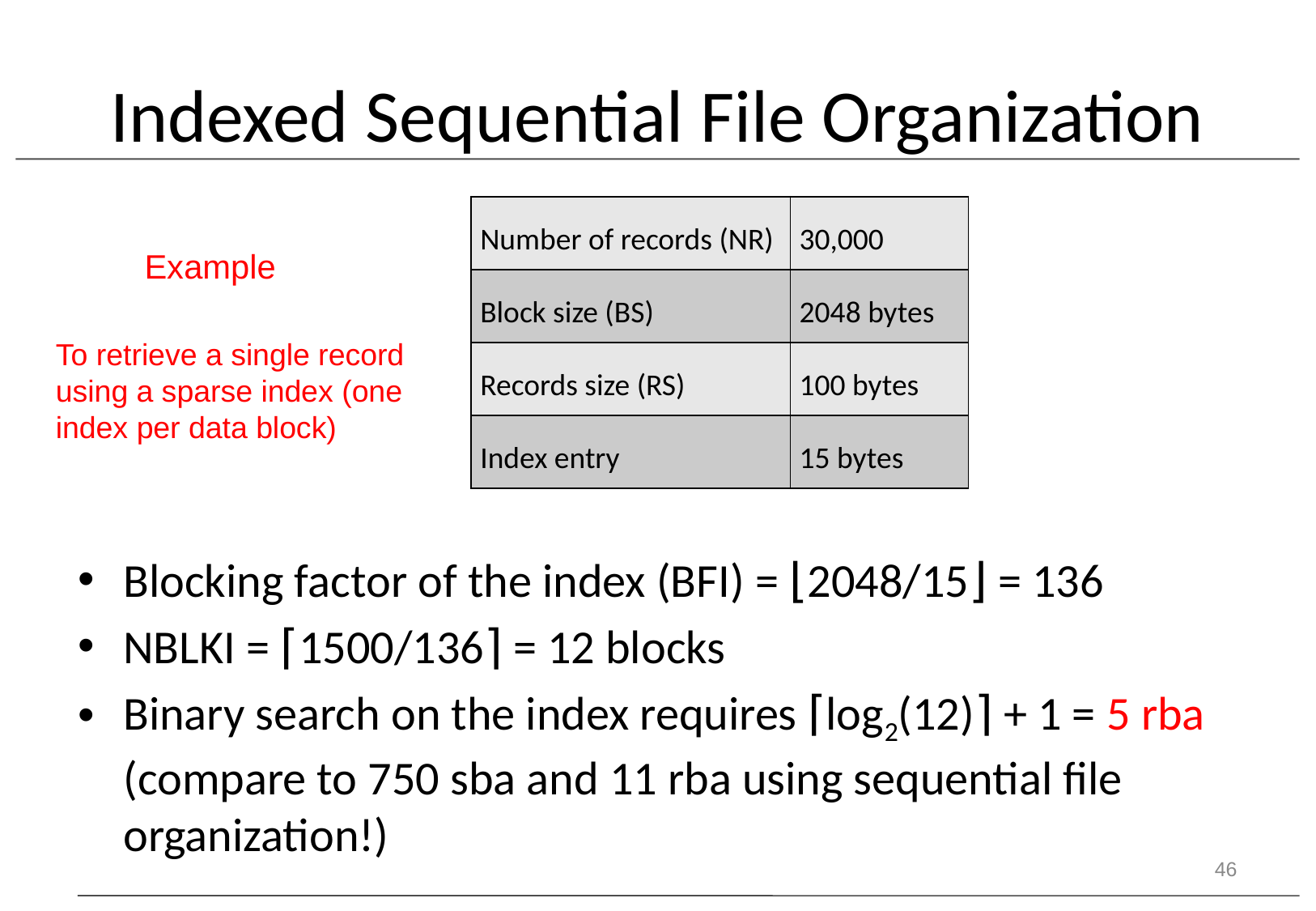

# Indexed Sequential File Organization
| Number of records (NR) | 30,000 |
| --- | --- |
| Block size (BS) | 2048 bytes |
| Records size (RS) | 100 bytes |
| Index entry | 15 bytes |
Example
To retrieve a single record
using a sparse index (one index per data block)
Blocking factor of the index (BFI) = ⌊2048/15⌋ = 136
NBLKI = ⌈1500/136⌉ = 12 blocks
Binary search on the index requires ⌈log2(12)⌉ + 1 = 5 rba (compare to 750 sba and 11 rba using sequential file organization!)
46